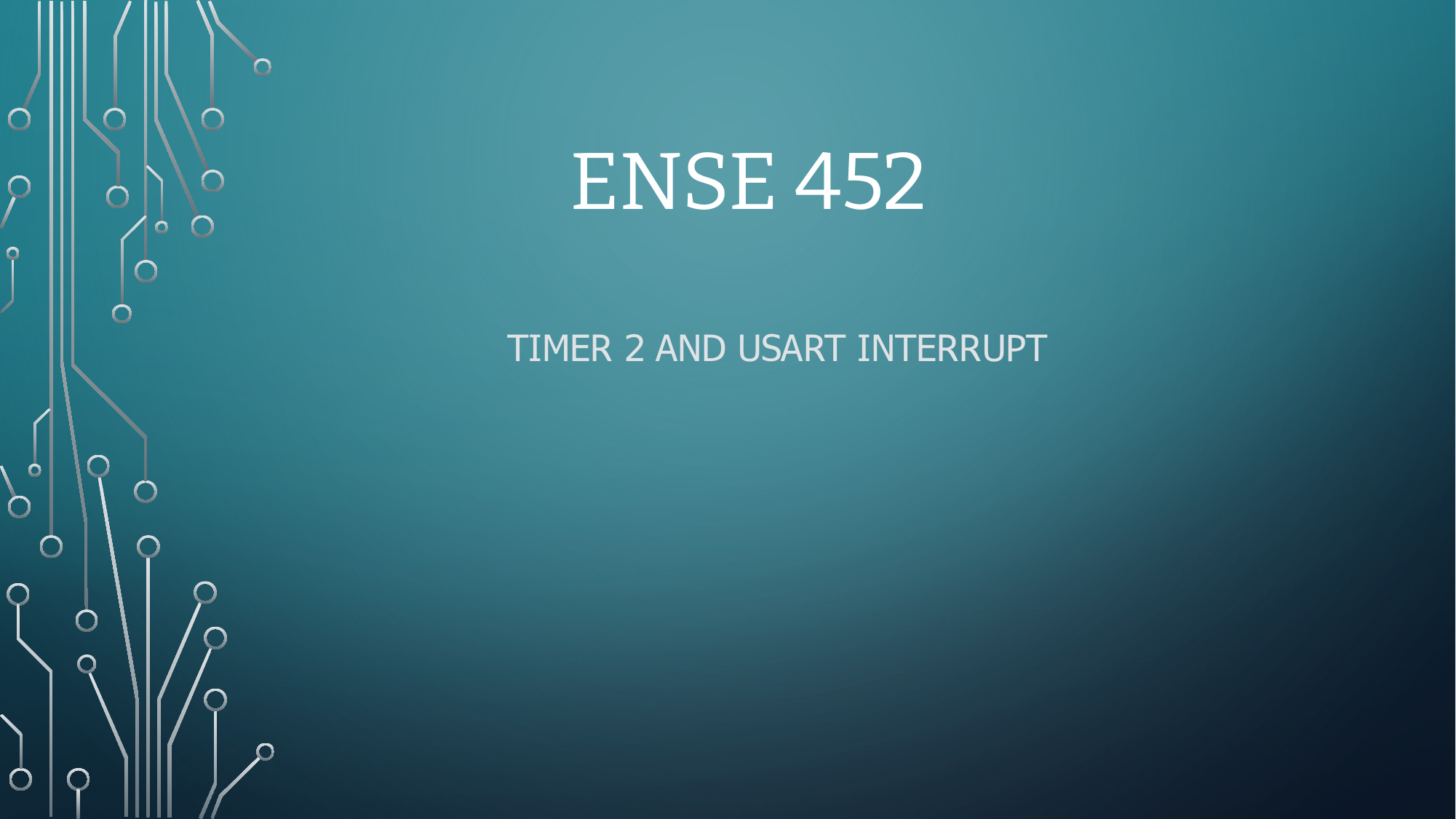

# ENSE 452
Timer 2 and USART Interrupt